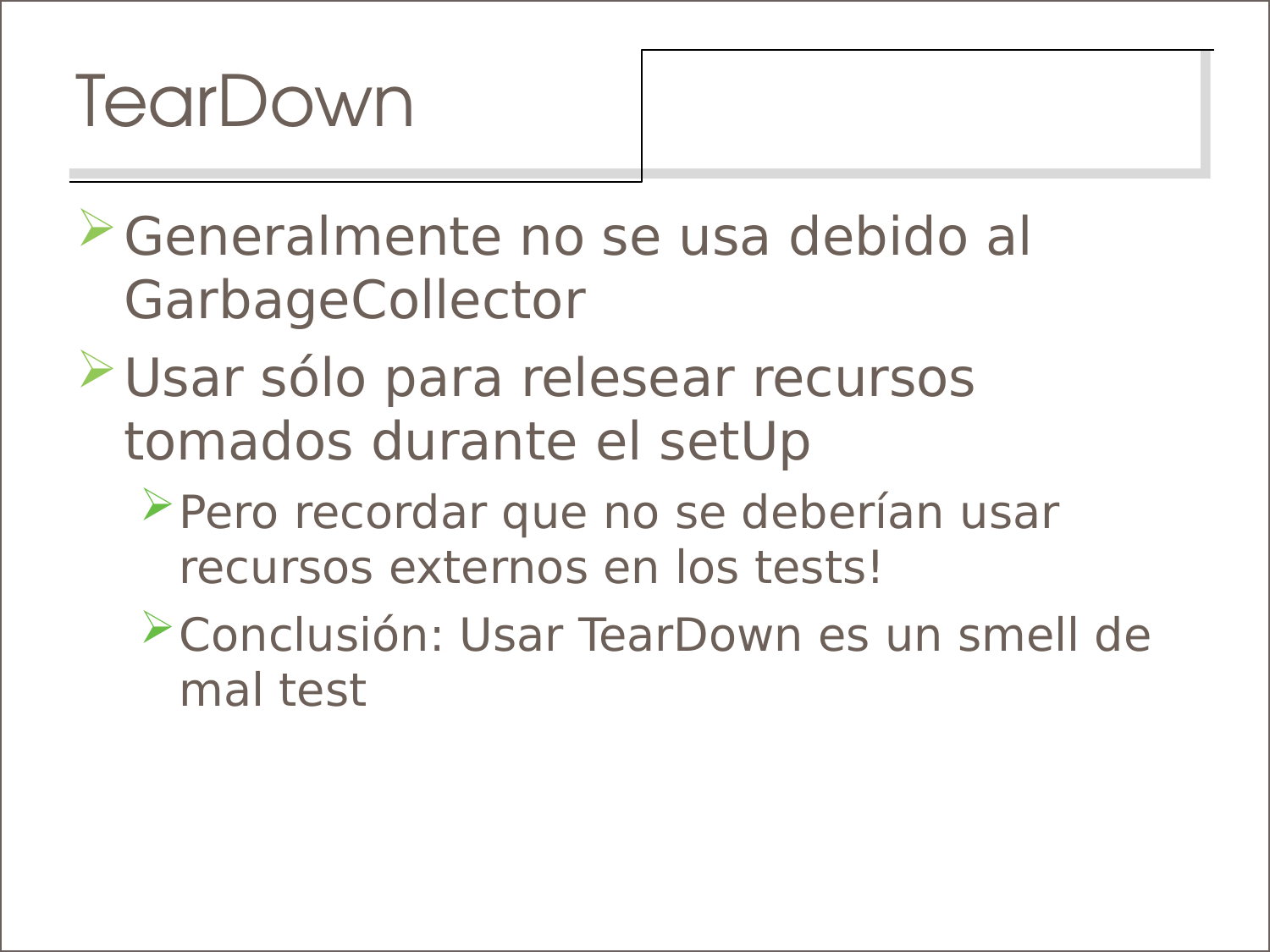

TearDown

Generalmente no se usa debido al GarbageCollector
Usar sólo para relesear recursos tomados durante el setUp
Pero recordar que no se deberían usar recursos externos en los tests!
Conclusión: Usar TearDown es un smell de mal test